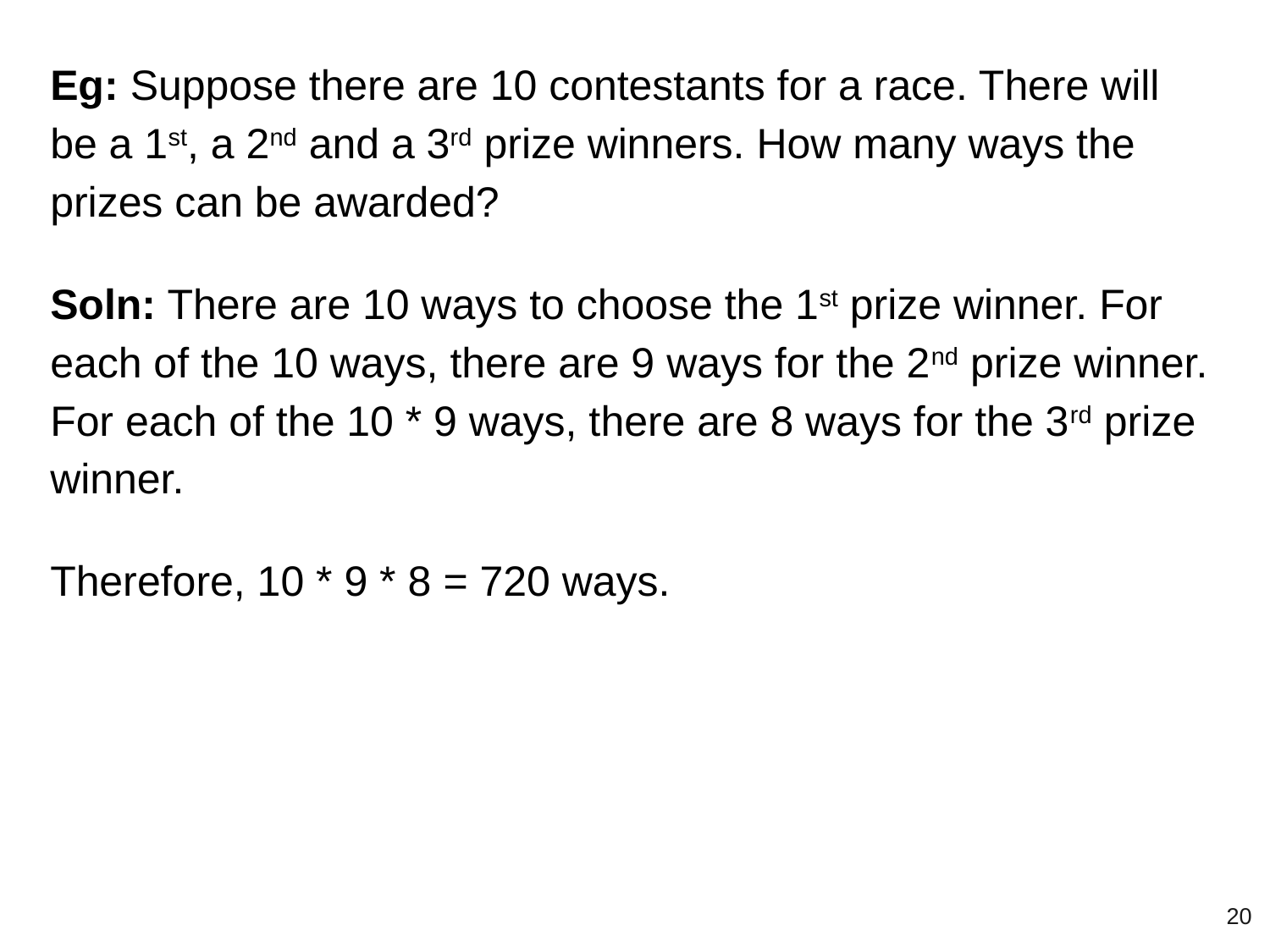

Eg: Suppose there are 10 contestants for a race. There will be a 1st, a 2nd and a 3rd prize winners. How many ways the prizes can be awarded?

Soln: There are 10 ways to choose the 1st prize winner. For each of the 10 ways, there are 9 ways for the 2nd prize winner. For each of the 10 * 9 ways, there are 8 ways for the 3rd prize winner.

Therefore, 10 * 9 * 8 = 720 ways.
20